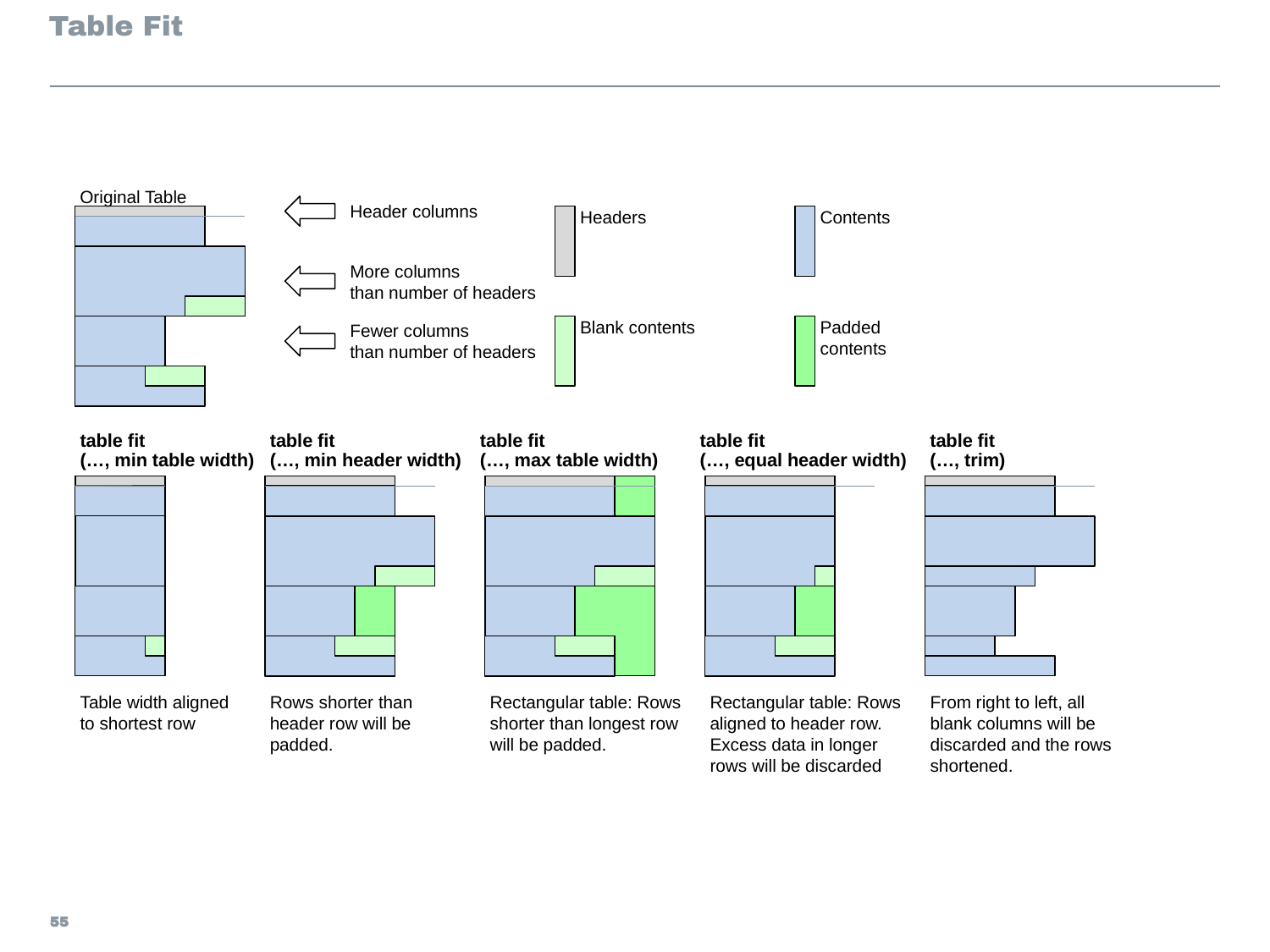

# Table Fit
Original Table
Header columns

Headers

Contents

More columns
than number of headers

Fewer columns
than number of headers

Blank contents

Padded
contents

table fit
(…, min table width)
table fit
(…, min header width)
table fit
(…, max table width)
table fit
(…, equal header width)
table fit
(…, trim)

Table width aligned
to shortest row
Rows shorter than
header row will be
padded.
Rectangular table: Rows
shorter than longest row
will be padded.
Rectangular table: Rows
aligned to header row.
Excess data in longer
rows will be discarded
From right to left, all
blank columns will be
discarded and the rows
shortened.